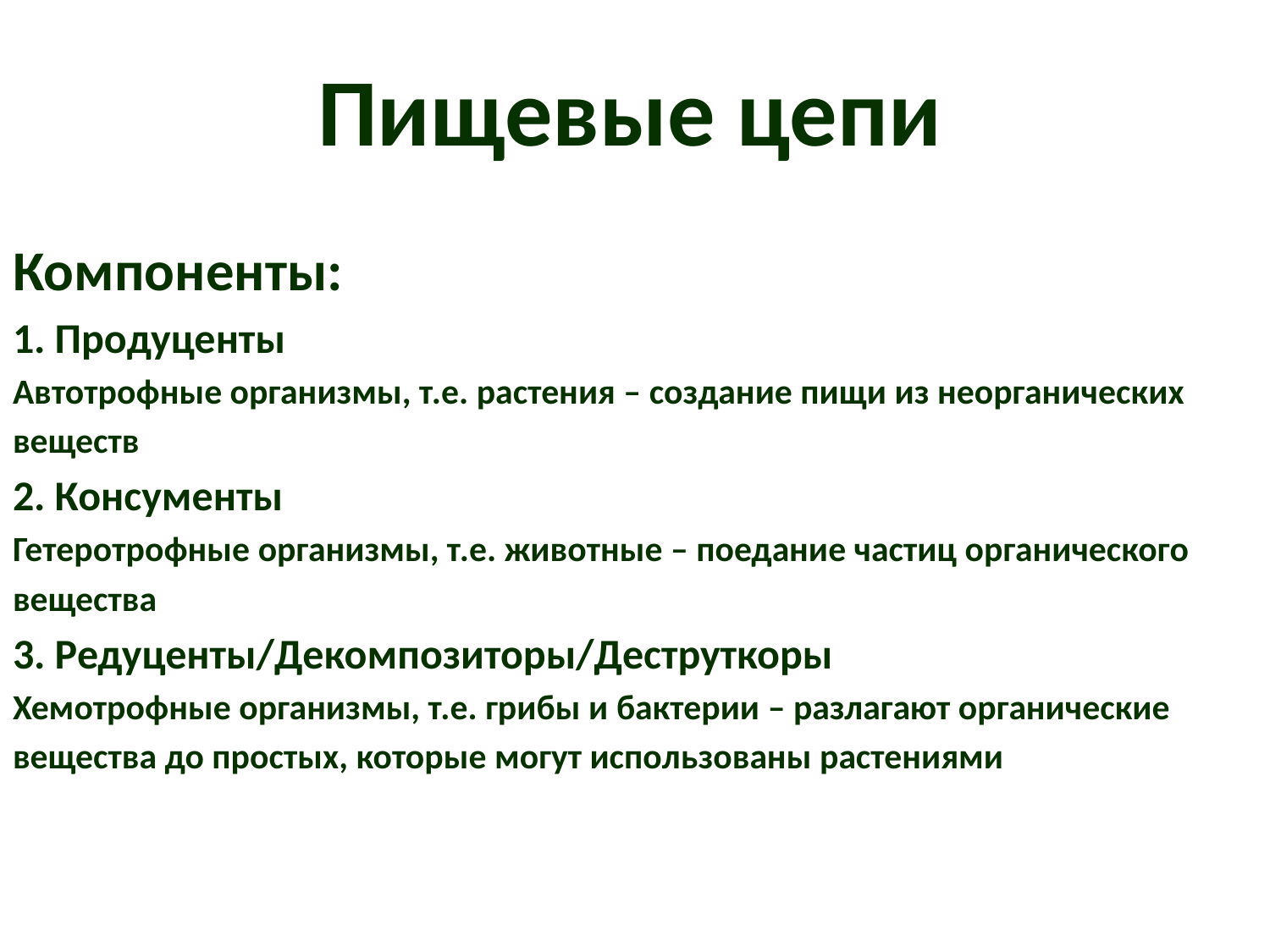

# Пищевые цепи
Компоненты:
1. Продуценты
Автотрофные организмы, т.е. растения – создание пищи из неорганических
веществ
2. Консументы
Гетеротрофные организмы, т.е. животные – поедание частиц органического
вещества
3. Редуценты/Декомпозиторы/Деструткоры
Хемотрофные организмы, т.е. грибы и бактерии – разлагают органические
вещества до простых, которые могут использованы растениями